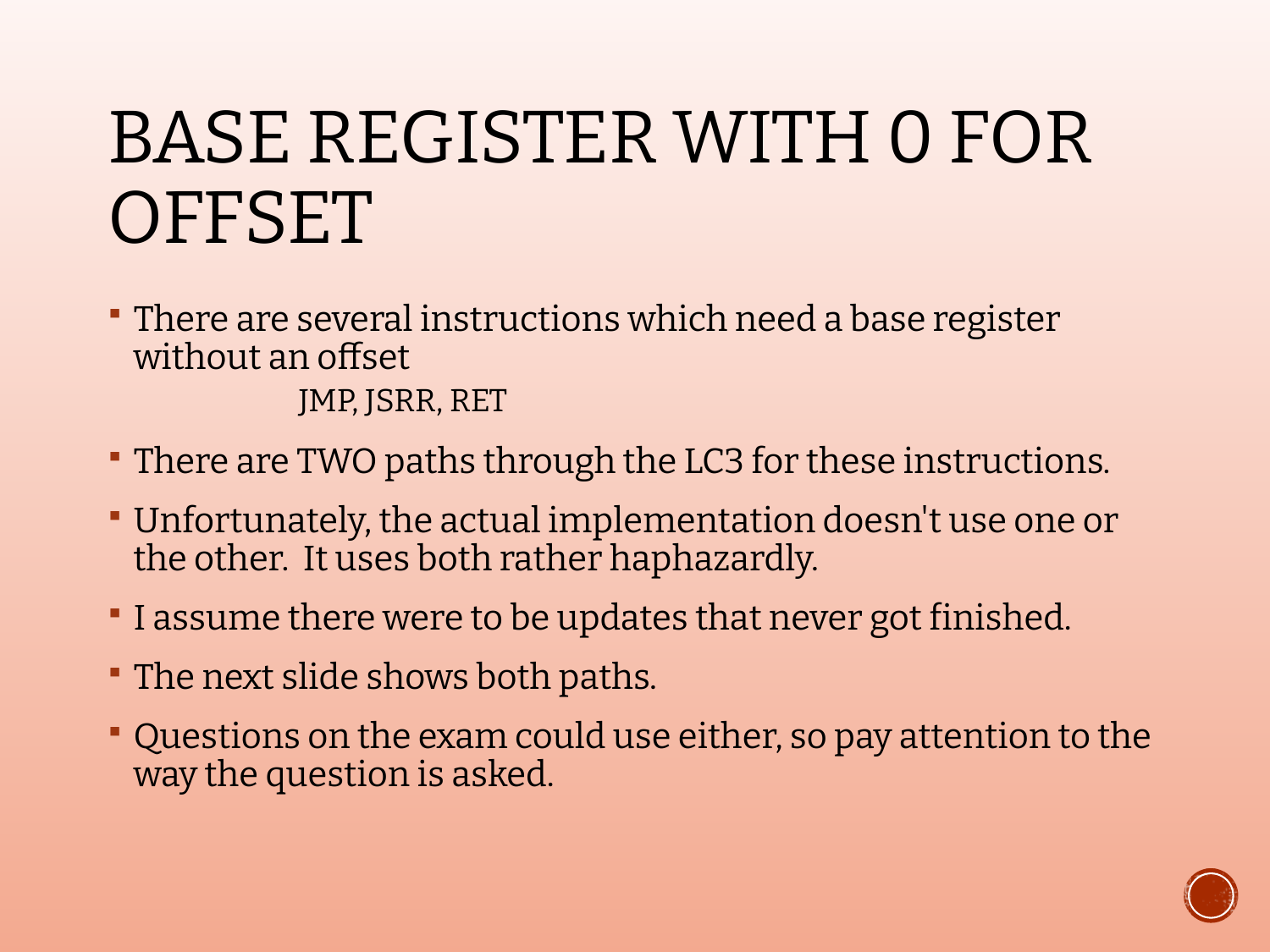

# Base Register with 0 for offset
There are several instructions which need a base register without an offset
	JMP, JSRR, RET
There are TWO paths through the LC3 for these instructions.
Unfortunately, the actual implementation doesn't use one or the other.  It uses both rather haphazardly.
I assume there were to be updates that never got finished.
The next slide shows both paths.
Questions on the exam could use either, so pay attention to the way the question is asked.